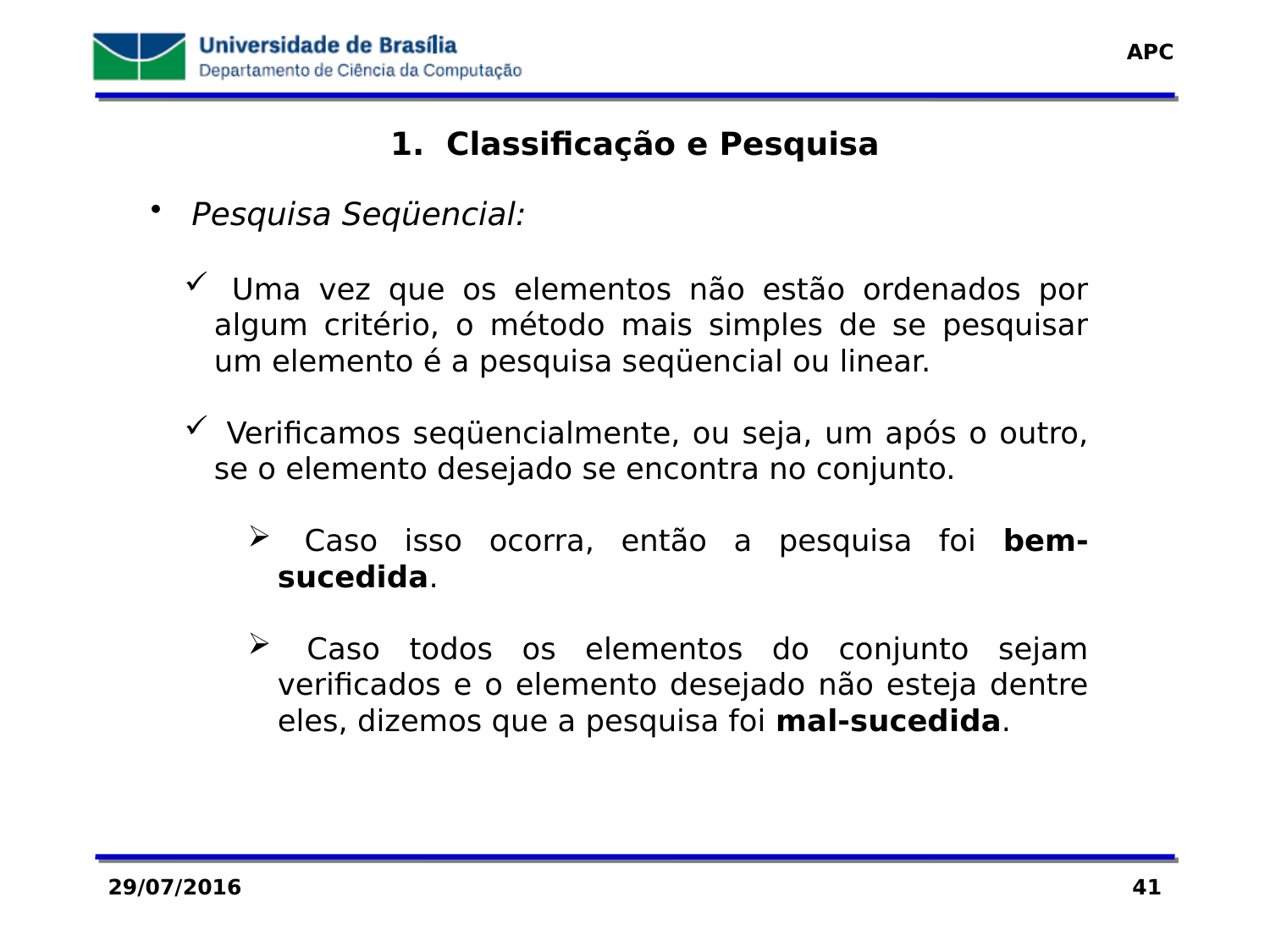

1.  Classificação e Pesquisa
 Pesquisa Seqüencial:

 Uma vez que os elementos não estão ordenados por algum critério, o método mais simples de se pesquisar um elemento é a pesquisa seqüencial ou linear.

 Verificamos seqüencialmente, ou seja, um após o outro, se o elemento desejado se encontra no conjunto.

 Caso isso ocorra, então a pesquisa foi bem-sucedida.

 Caso todos os elementos do conjunto sejam verificados e o elemento desejado não esteja dentre eles, dizemos que a pesquisa foi mal-sucedida.
29/07/2016
41